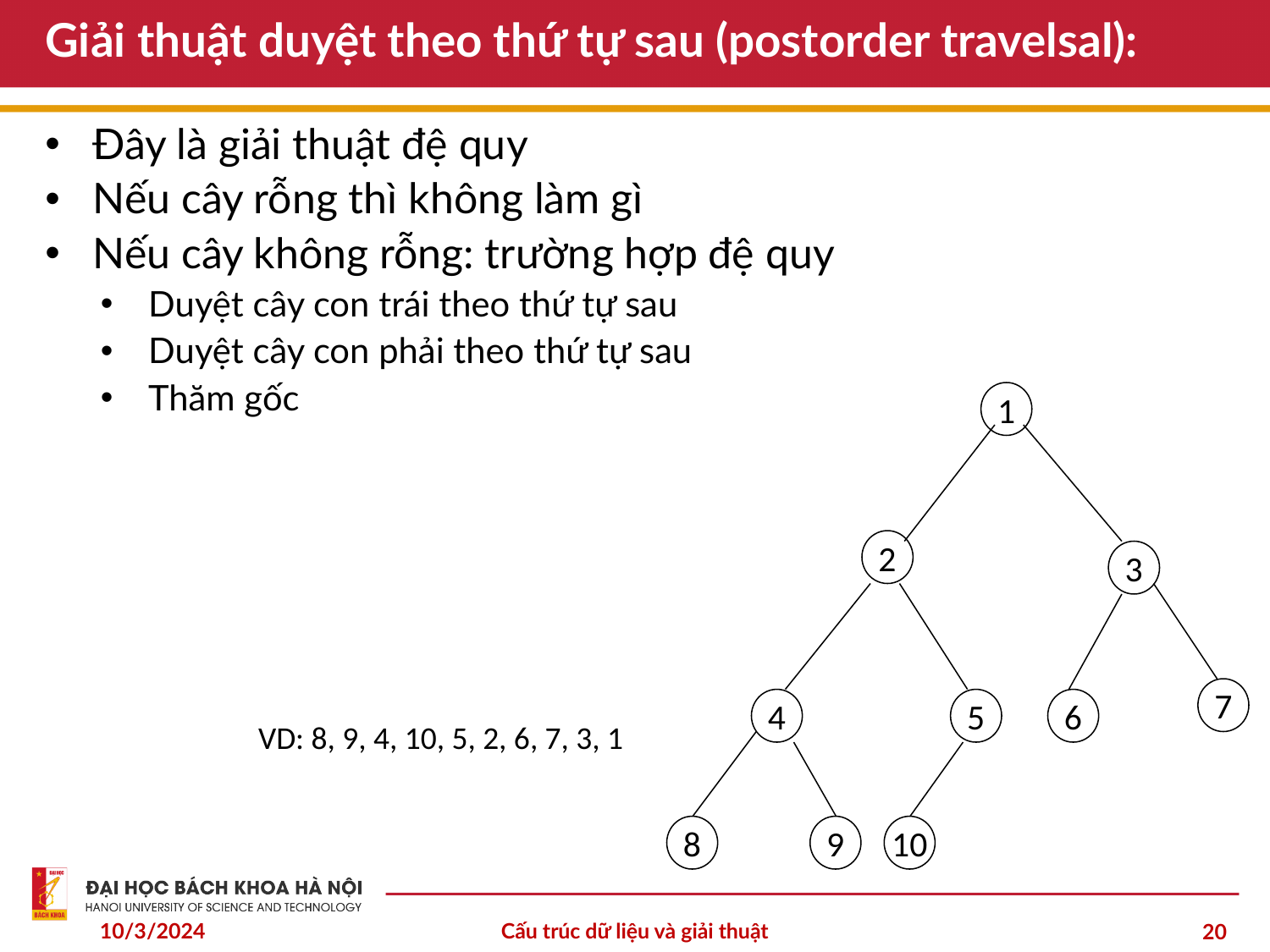

# Giải thuật duyệt theo thứ tự sau (postorder travelsal):
Đây là giải thuật đệ quy
Nếu cây rỗng thì không làm gì
Nếu cây không rỗng: trường hợp đệ quy
Duyệt cây con trái theo thứ tự sau
Duyệt cây con phải theo thứ tự sau
Thăm gốc

1

2
3

7
4
5
6

8
9
10
VD: 8, 9, 4, 10, 5, 2, 6, 7, 3, 1
10/3/2024
Cấu trúc dữ liệu và giải thuật
20